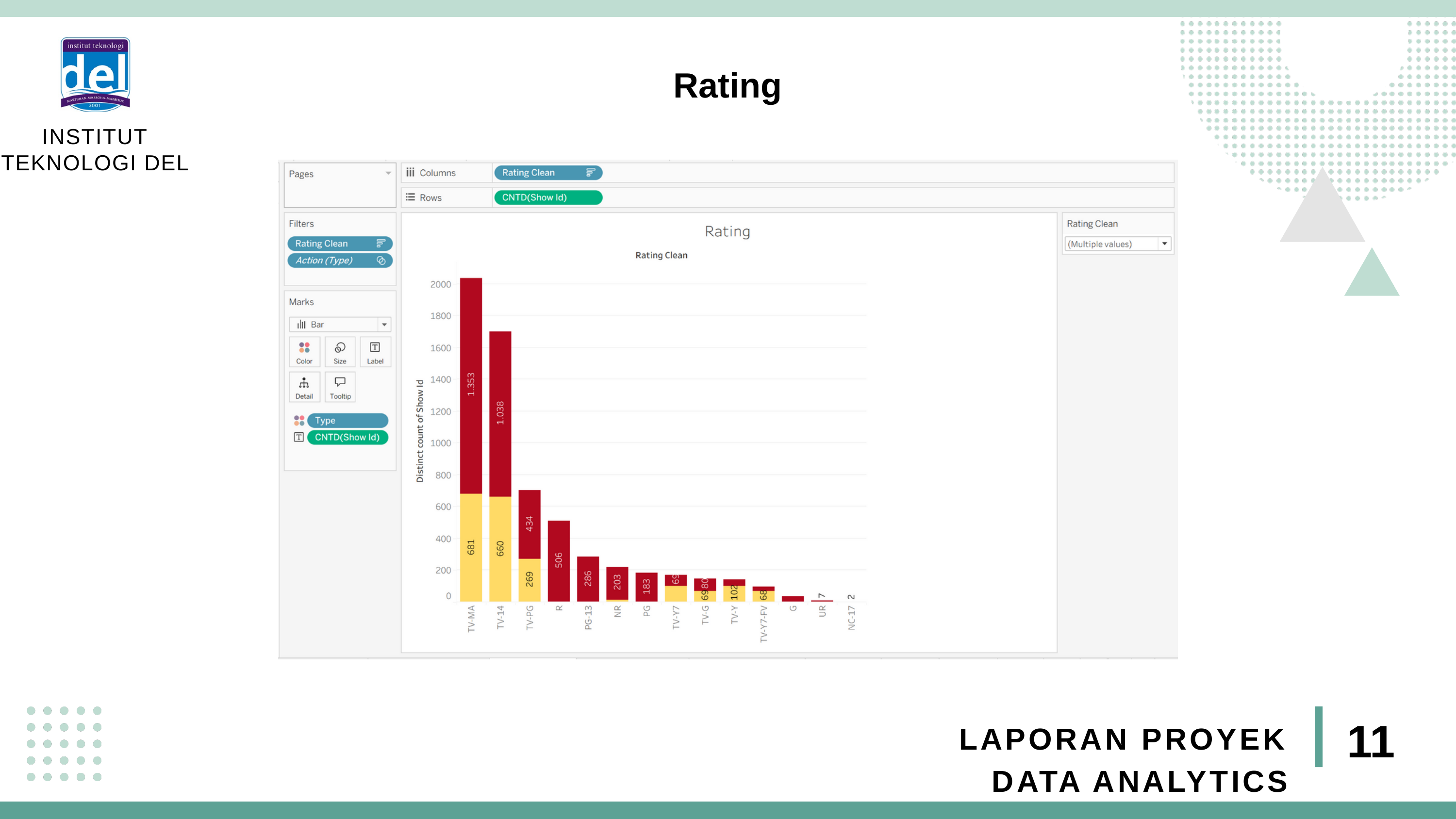

INSTITUT TEKNOLOGI DEL
Rating

11

LAPORAN PROYEK DATA ANALYTICS